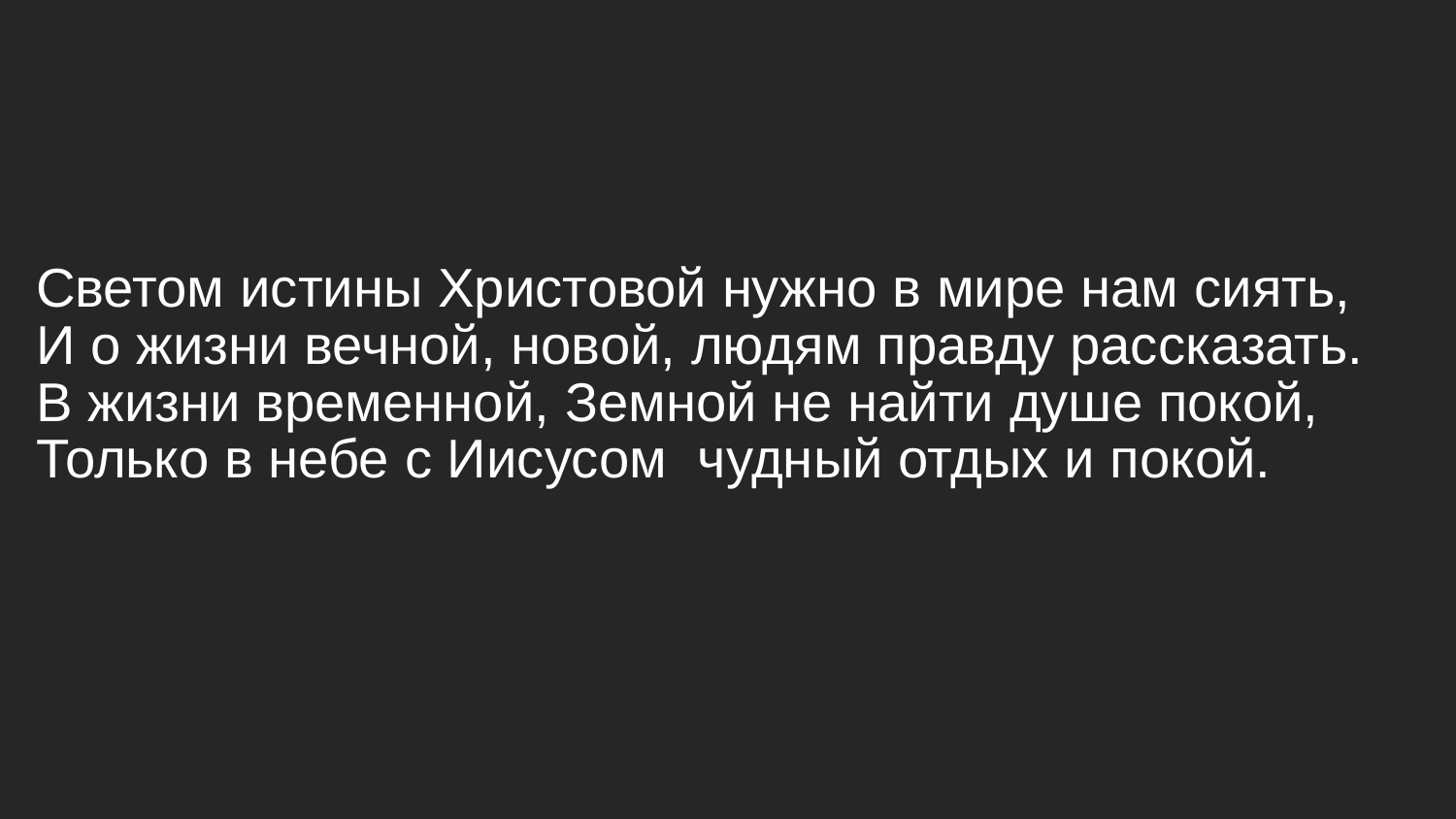

# Светом истины Христовой нужно в мире нам сиять, И о жизни вечной, новой, людям правду рассказать. В жизни временной, Земной не найти душе покой, Только в небе с Иисусом  чудный отдых и покой.